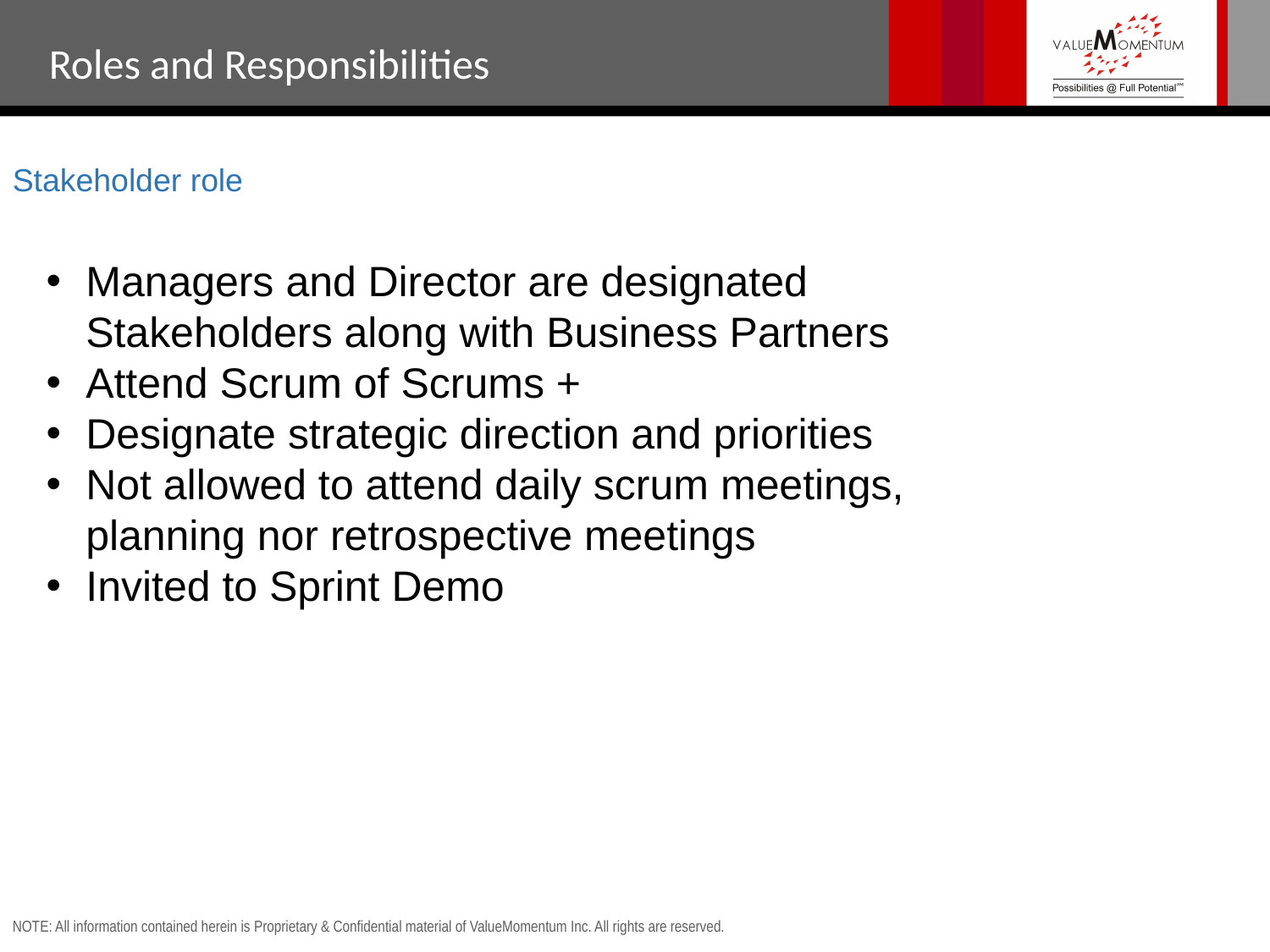

Roles and Responsibilities
Stakeholder role

Managers and Director are designated Stakeholders along with Business Partners
Attend Scrum of Scrums +
Designate strategic direction and priorities
Not allowed to attend daily scrum meetings, planning nor retrospective meetings
Invited to Sprint Demo